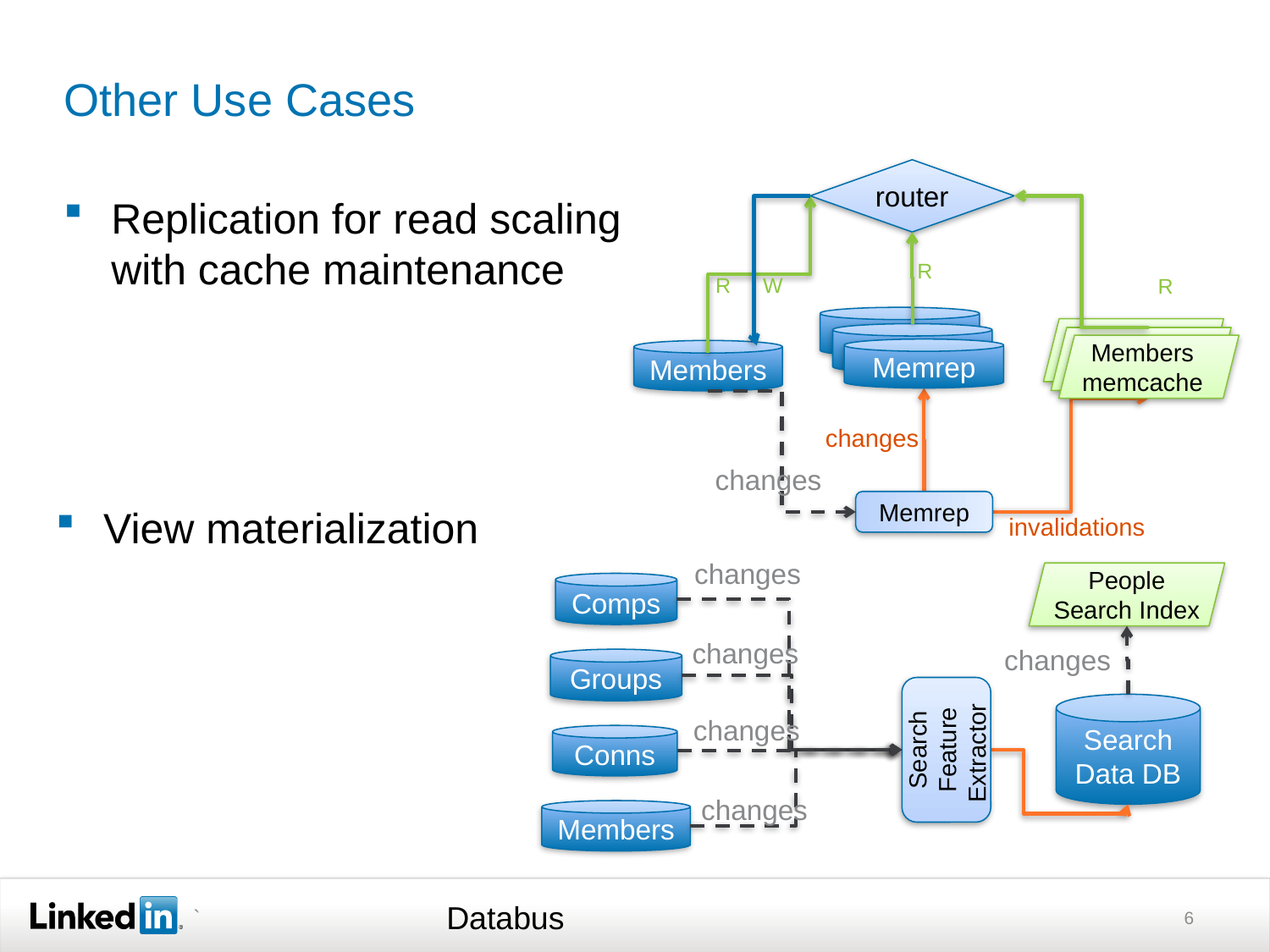

# Other Use Cases

router
R
R
R
Memrep
Memrep
Memrep
Members memcache
Members memcache
Members memcache
Members

changes
changes
invalidations
Memrep
Replication for read scaling with cache maintenance
W
View materialization
changes
People Search Index
Comps
changes
changes
Groups
Search Feature Extractor
Search Data DB
changes
Conns
changes
Members
Databus
6